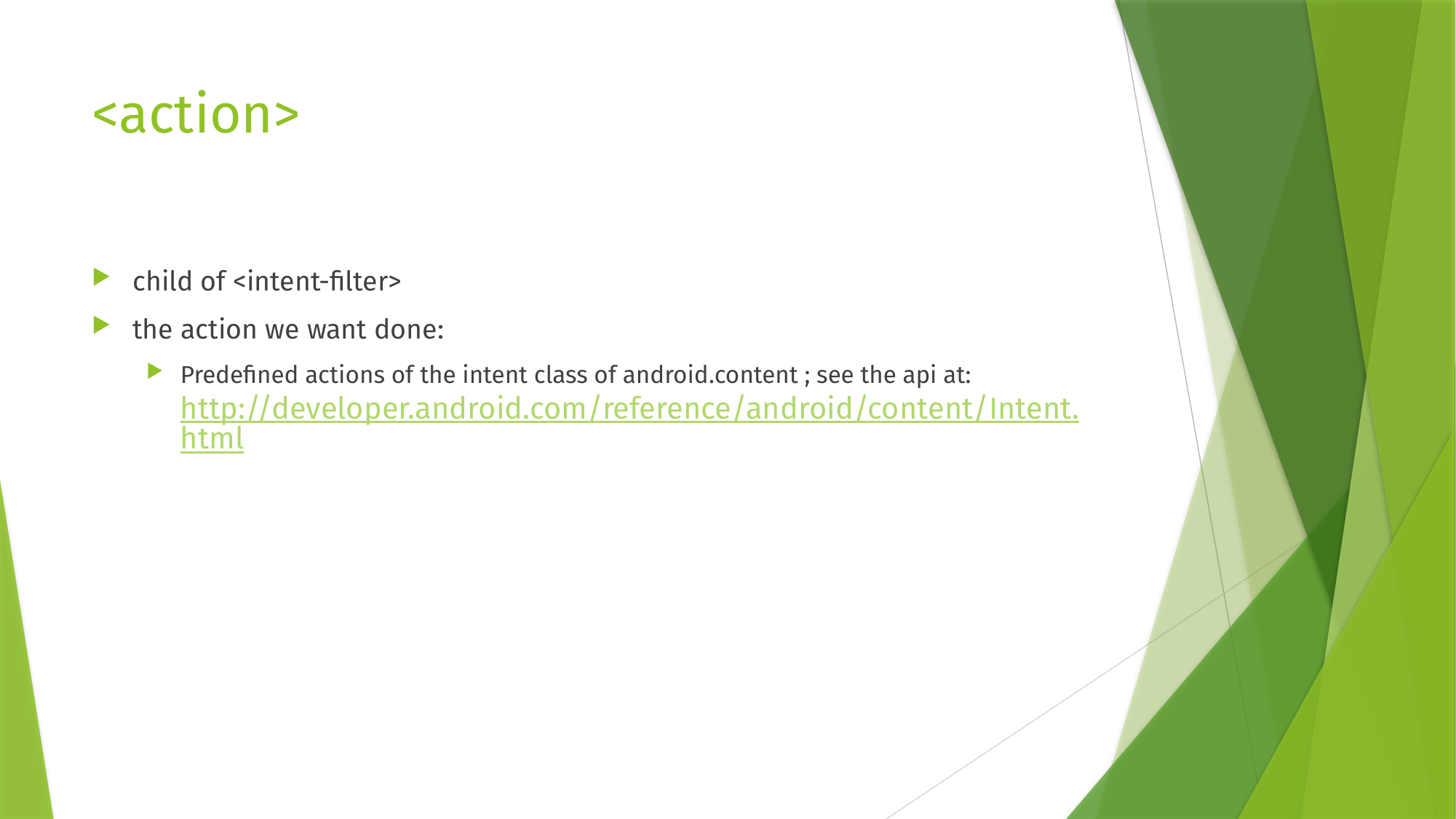

# <action>
child of <intent-filter>
the action we want done:
Predefined actions of the intent class of android.content ; see the api at:
http://developer.android.com/reference/android/content/Intent.html